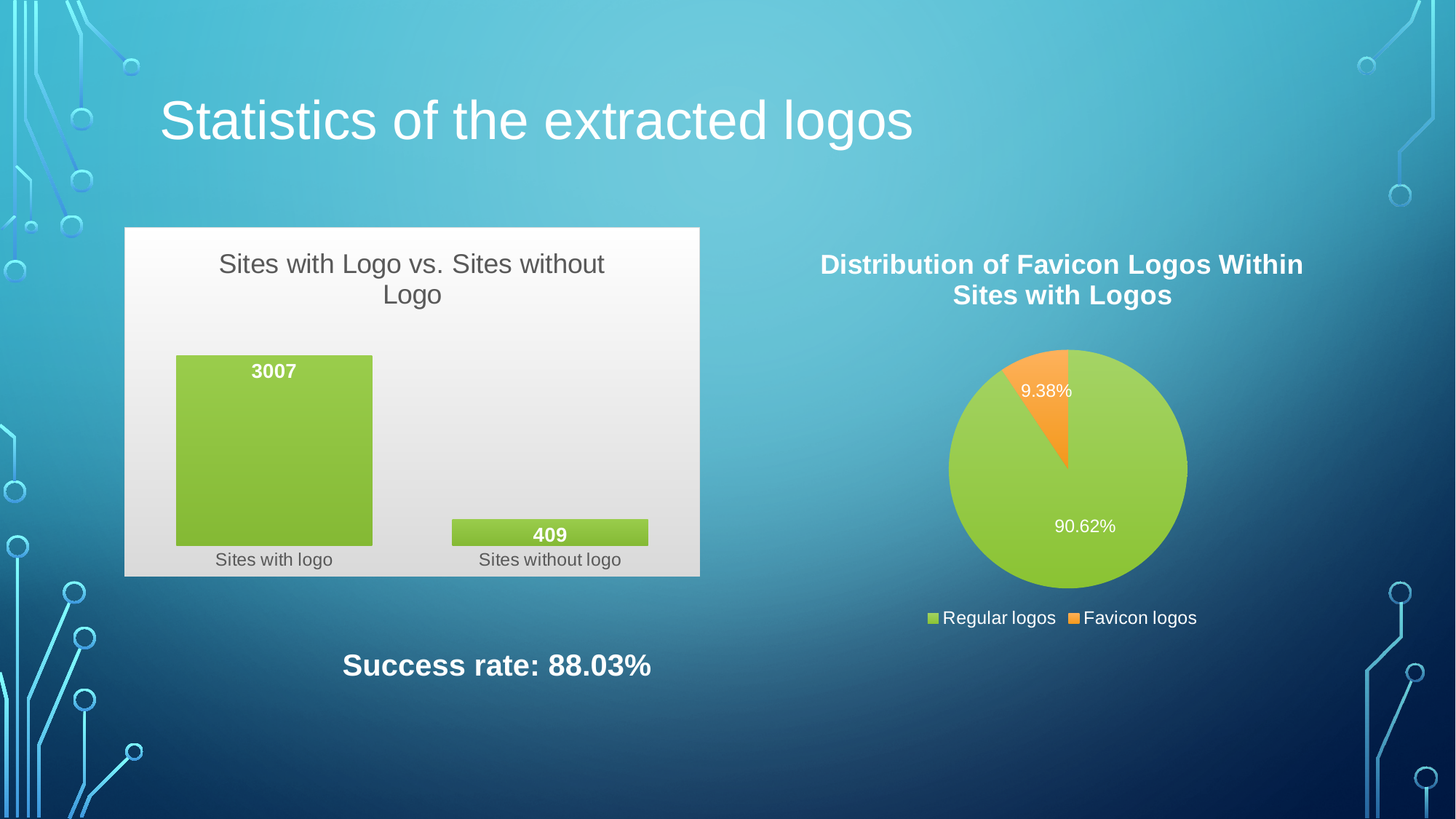

# Statistics of the extracted logos

### Chart: Sites with Logo vs. Sites without Logo

| Category |  |
|---|---|
| Sites with logo | 3007.0 |
| Sites without logo | 409.0 |

### Chart: Distribution of Favicon Logos Within Sites with Logos

| Category |  |
|---|---|
| Regular logos | 0.9062 |
| Favicon logos | 0.0938 |
Success rate: 88.03%